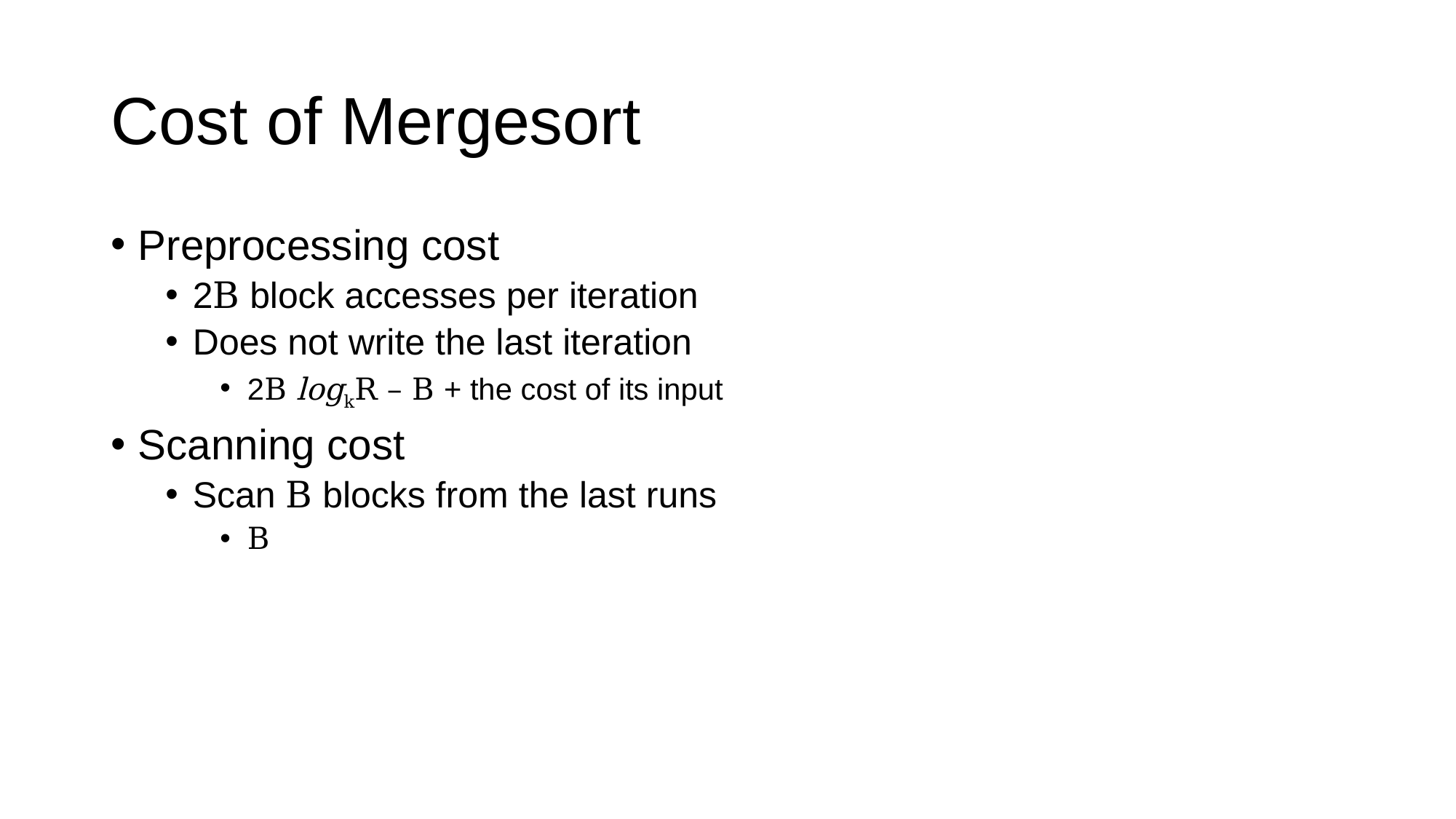

# Cost of Mergesort
Preprocessing cost
2B block accesses per iteration
Does not write the last iteration
2B logkR – B + the cost of its input
Scanning cost
Scan B blocks from the last runs
B